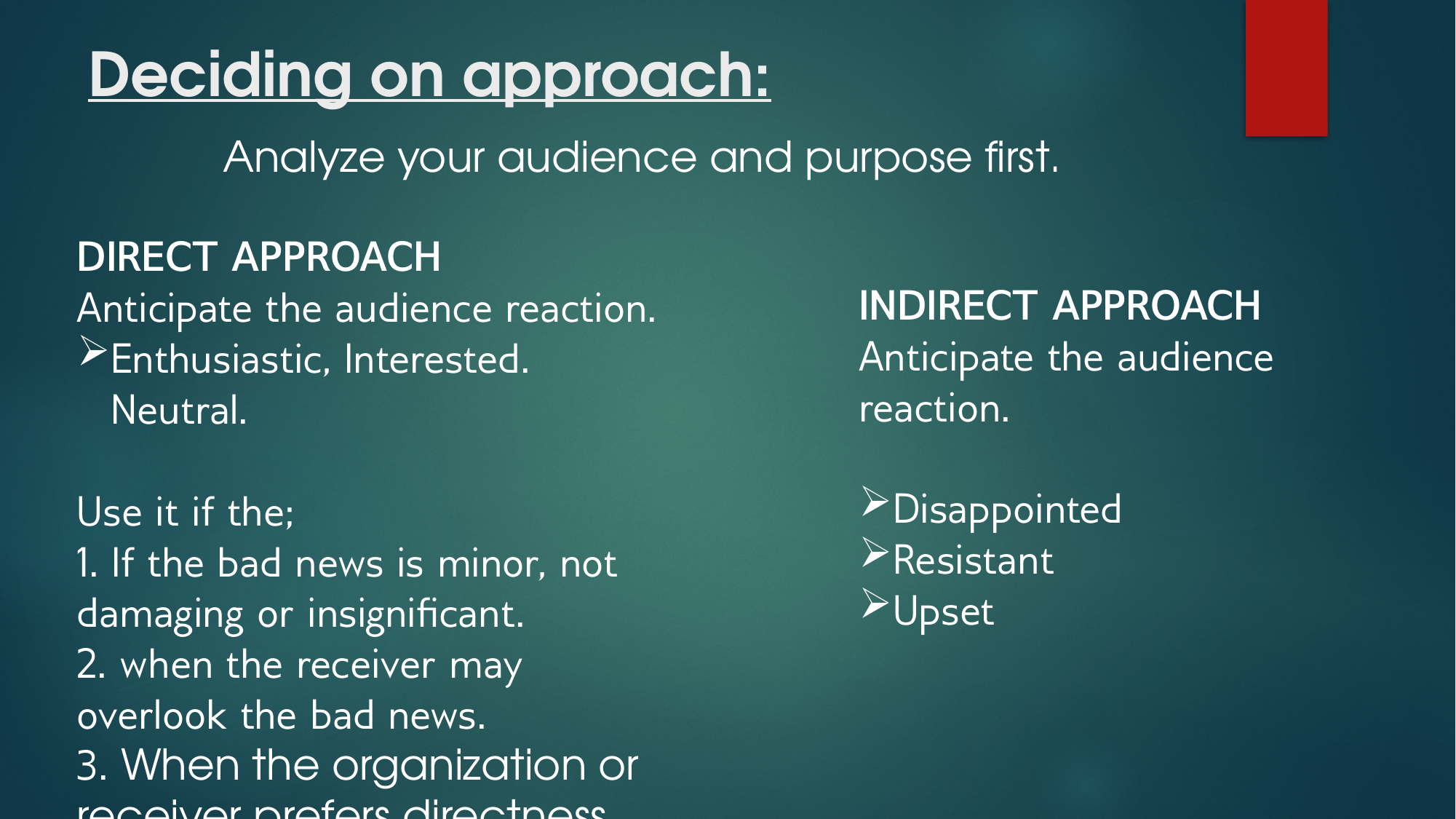

# Deciding on approach:
Analyze your audience and purpose first.
DIRECT APPROACH
Anticipate the audience reaction.
Enthusiastic, Interested. Neutral.

Use it if the;
1. If the bad news is minor, not damaging or insignificant.
2. when the receiver may overlook the bad news.
3. When the organization or receiver prefers directness.
INDIRECT APPROACH
Anticipate the audience reaction.

Disappointed
Resistant
Upset